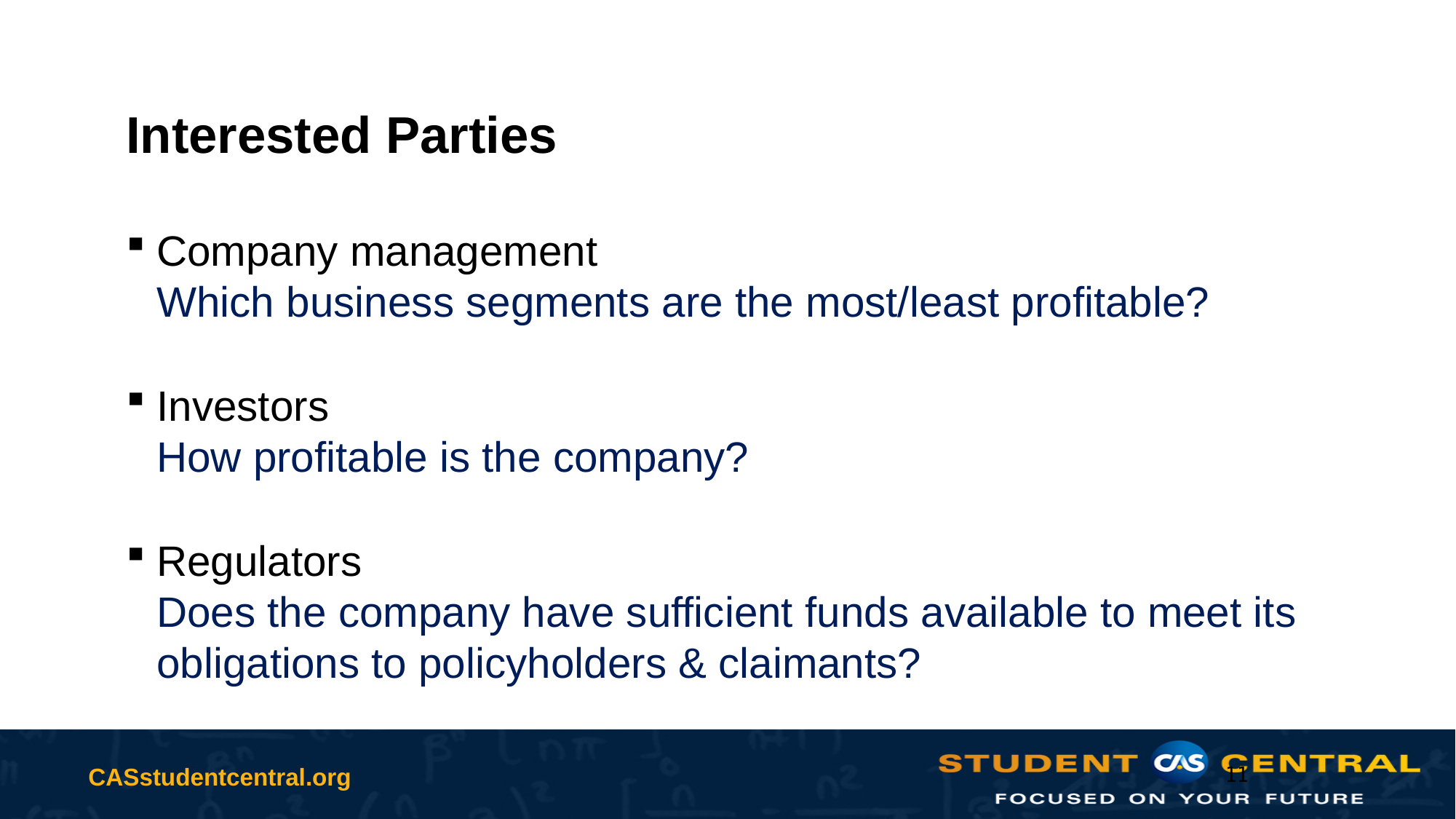

# Interested Parties
Company management
Which business segments are the most/least profitable?

Investors
How profitable is the company?

Regulators
Does the company have sufficient funds available to meet its obligations to policyholders & claimants?
11